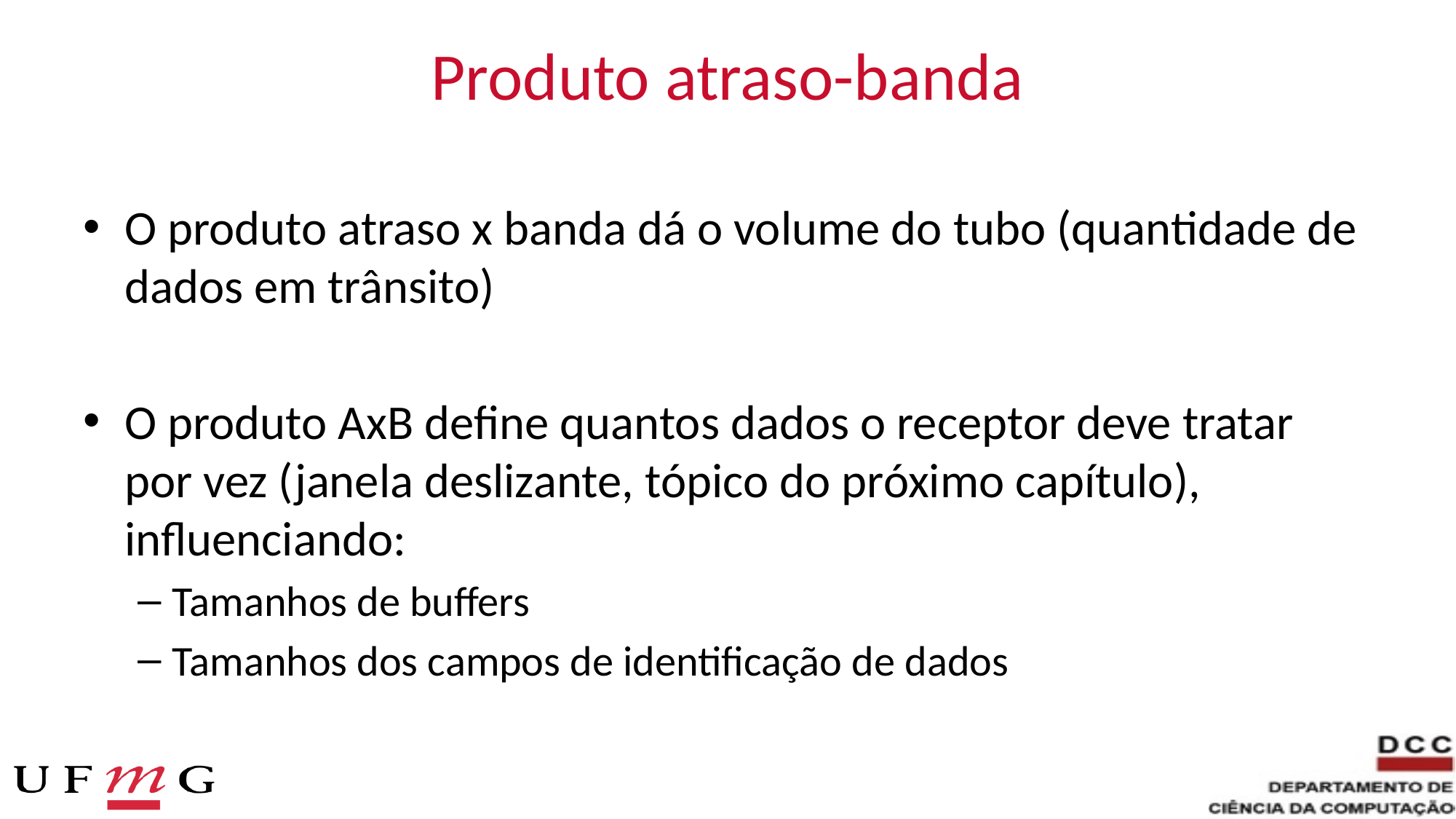

# Produto atraso-banda
O produto atraso x banda dá o volume do tubo (quantidade de dados em trânsito)

O produto AxB define quantos dados o receptor deve tratar por vez (janela deslizante, tópico do próximo capítulo), influenciando:
Tamanhos de buffers
Tamanhos dos campos de identificação de dados